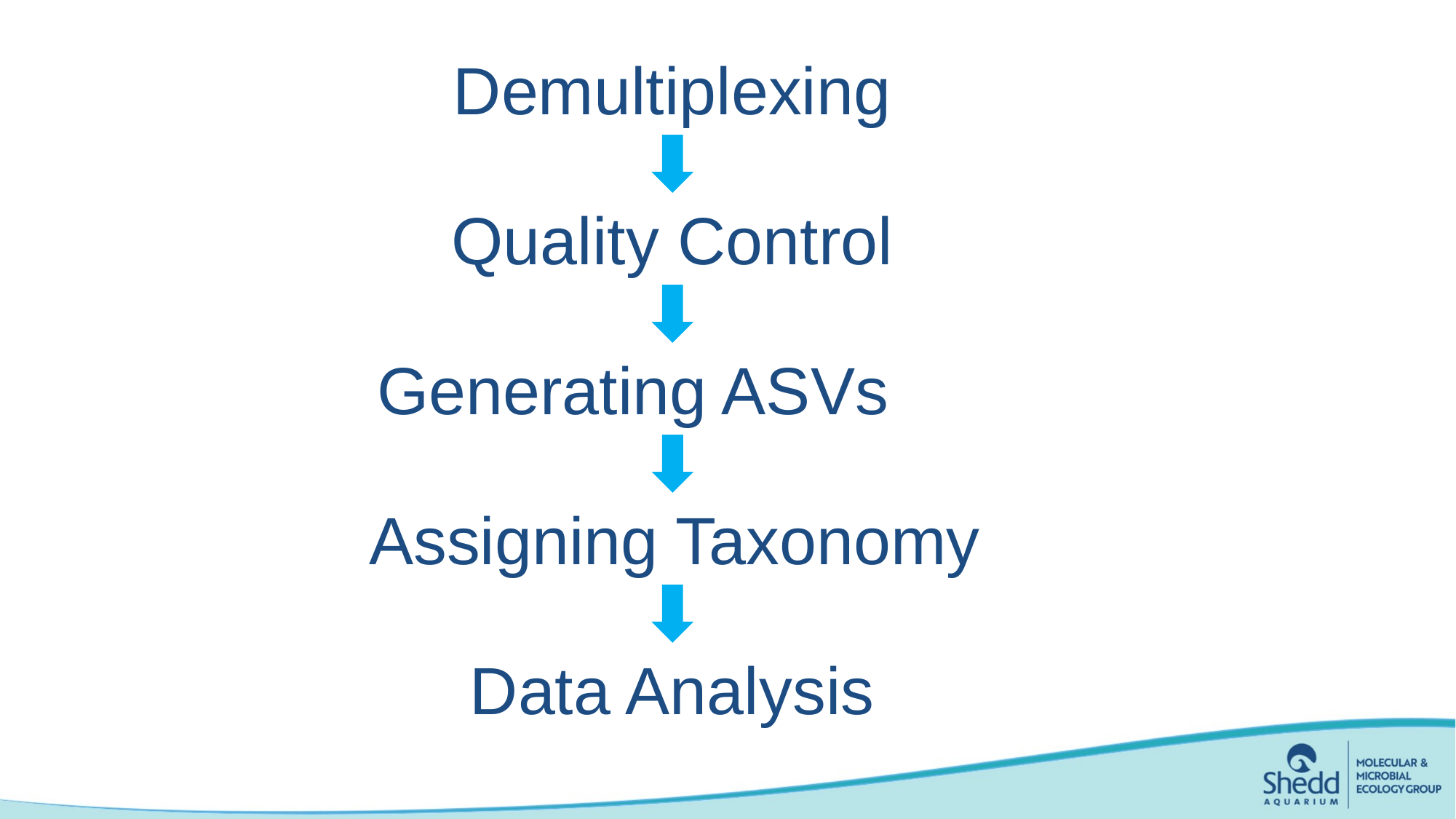

Demultiplexing

Quality Control

Generating ASVs

Assigning Taxonomy

Data Analysis